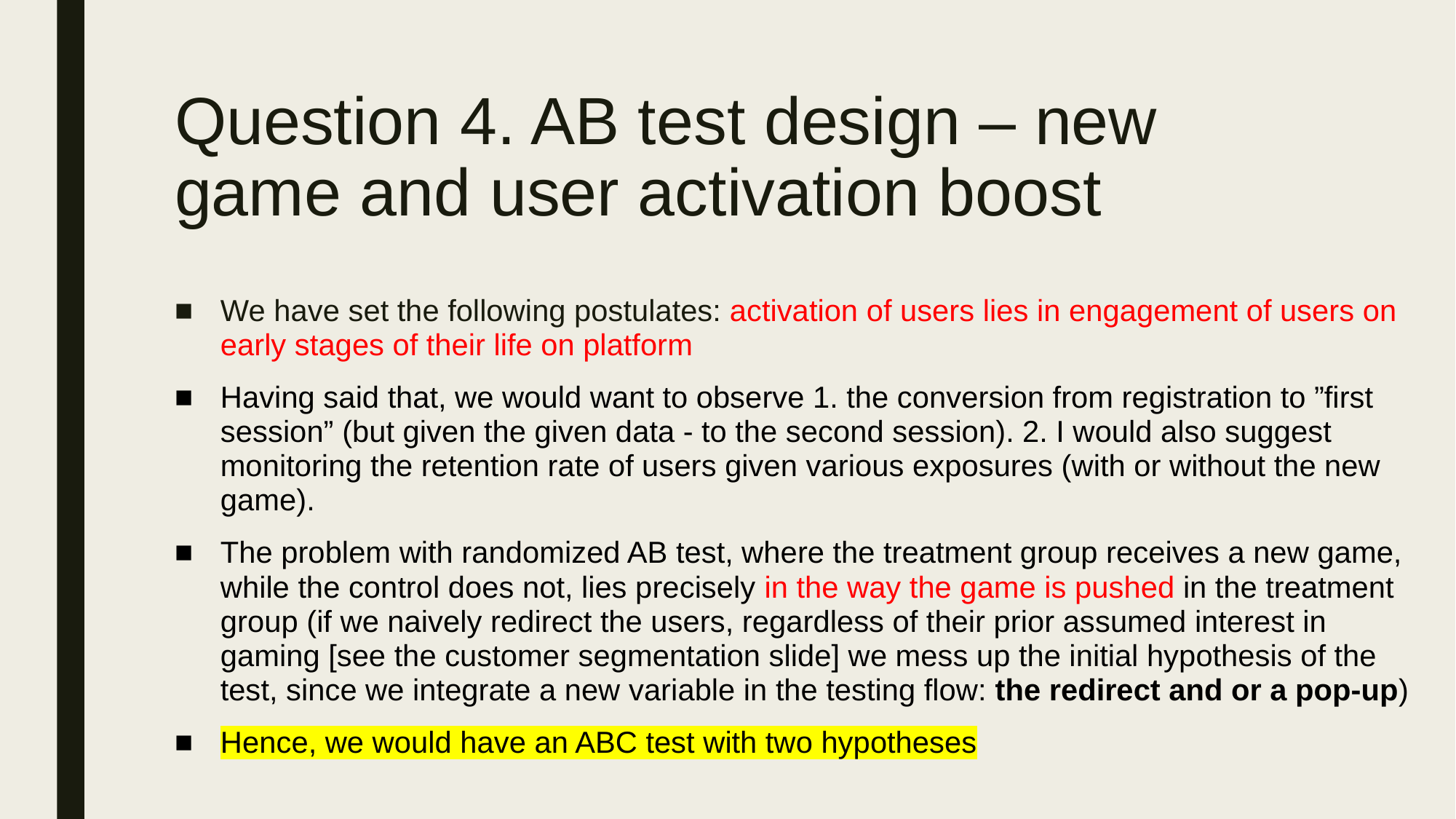

# Question 4. AB test design – new game and user activation boost
We have set the following postulates: activation of users lies in engagement of users on early stages of their life on platform
Having said that, we would want to observe 1. the conversion from registration to ”first session” (but given the given data - to the second session). 2. I would also suggest monitoring the retention rate of users given various exposures (with or without the new game).
The problem with randomized AB test, where the treatment group receives a new game, while the control does not, lies precisely in the way the game is pushed in the treatment group (if we naively redirect the users, regardless of their prior assumed interest in gaming [see the customer segmentation slide] we mess up the initial hypothesis of the test, since we integrate a new variable in the testing flow: the redirect and or a pop-up)
Hence, we would have an ABC test with two hypotheses